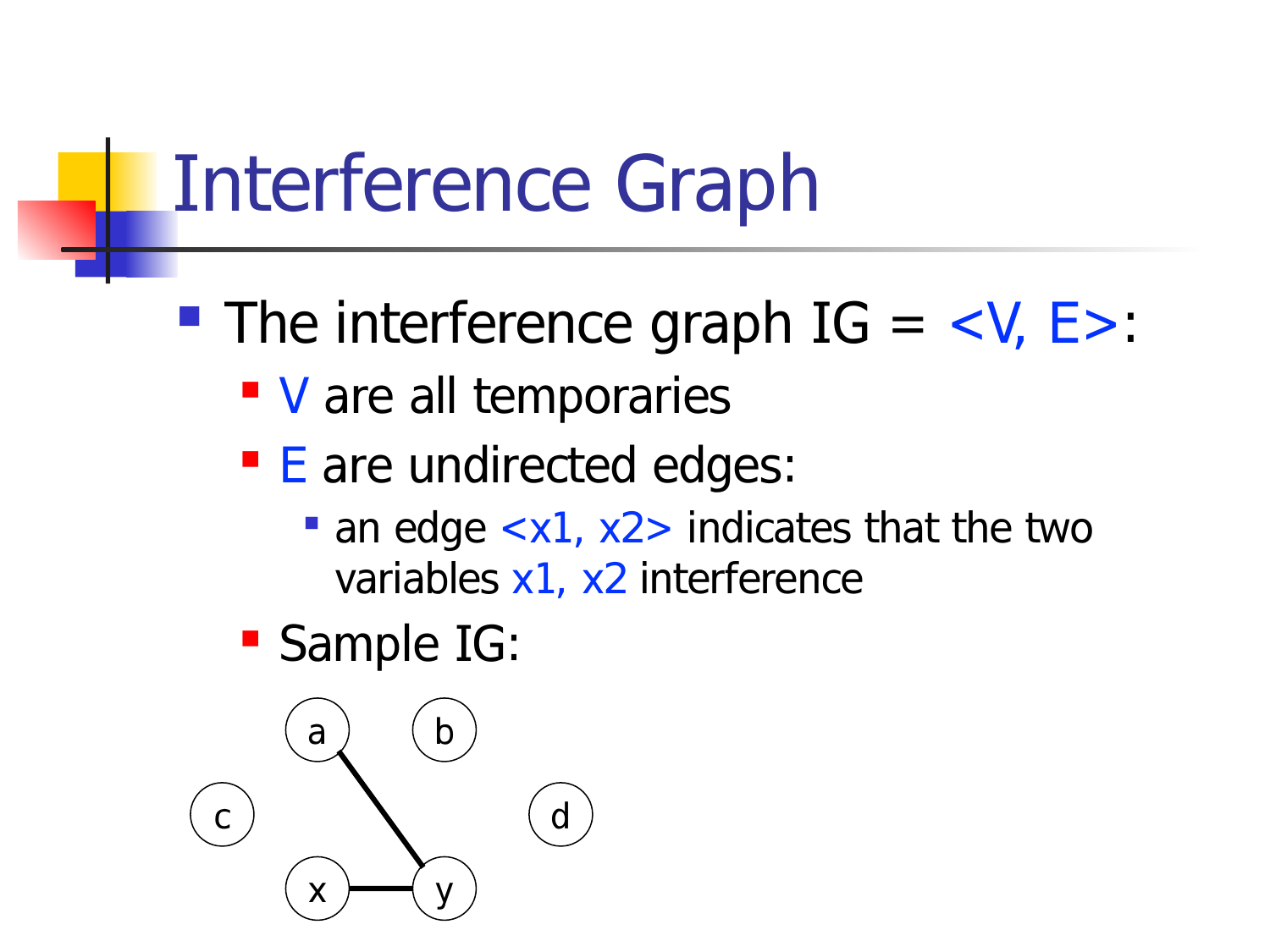

# Interference Graph
The interference graph IG = <V, E>:
V are all temporaries
E are undirected edges:
an edge <x1, x2> indicates that the two variables x1, x2 interference
Sample IG:
a
b

c
d
x
y